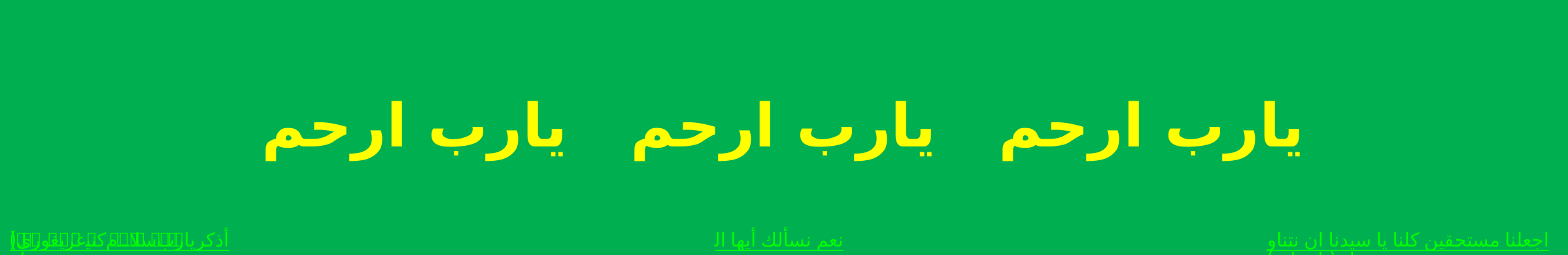

يارب ارحم   يارب ارحم   يارب ارحم
(غريغورى) أذكر يا رب سلام كنيستك
نعم نسألك أيها المسيح
اجعلنا مستحقين كلنا يا سيدنا ان نتناول (باسيلى)